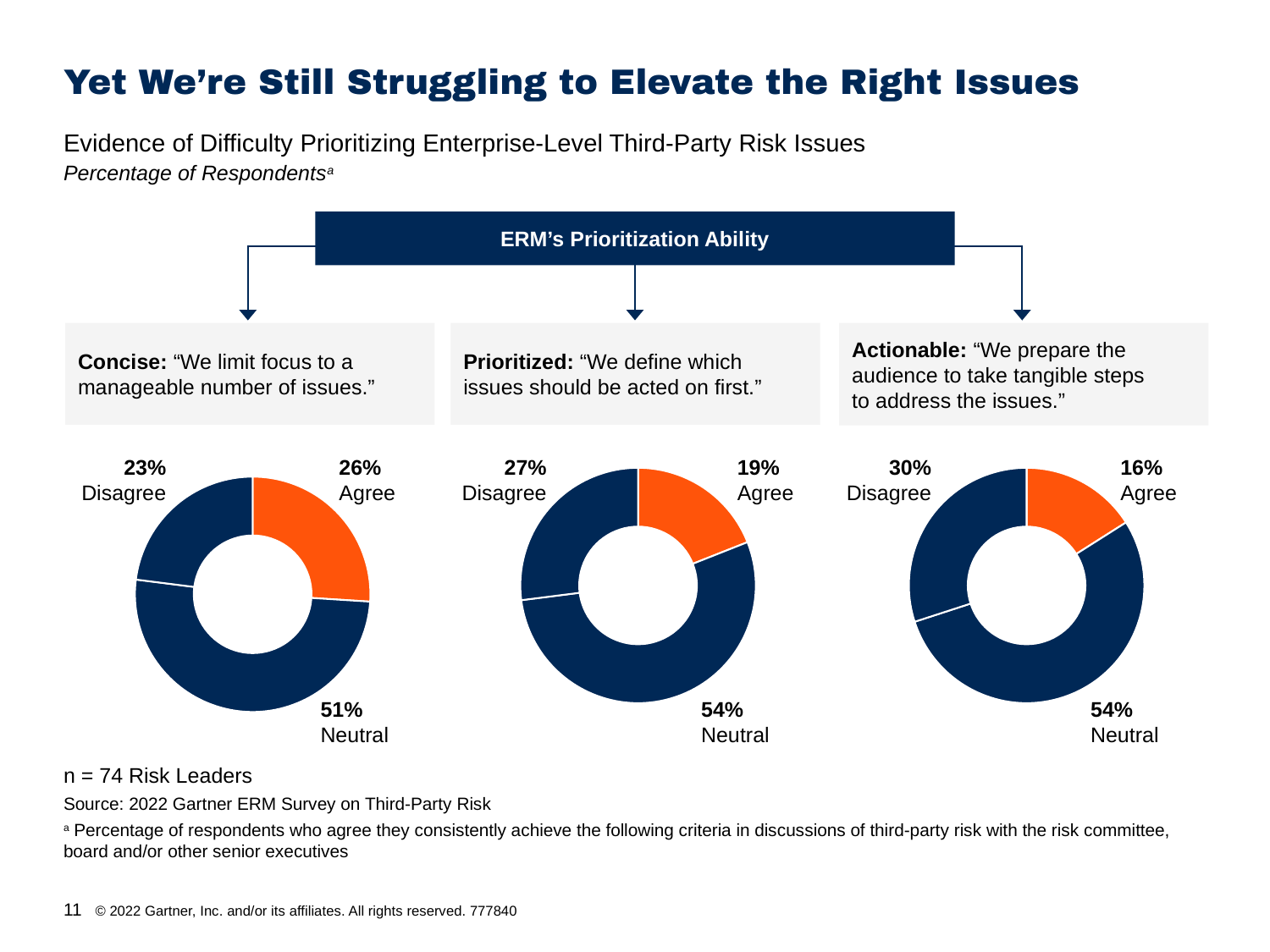

# Yet We’re Still Struggling to Elevate the Right Issues
Evidence of Difficulty Prioritizing Enterprise-Level Third-Party Risk Issues
Percentage of Respondentsa
ERM’s Prioritization Ability

Concise: “We limit focus to a manageable number of issues.”
Prioritized: “We define which issues should be acted on first.”
Actionable: “We prepare the audience to take tangible steps
to address the issues.”
23%
Disagree
26%
Agree
27%
Disagree
19%
Agree
30%
Disagree
16%
Agree

### Chart

| Category | Assets |
|---|---|
| 1st Area | 0.19 |
|  | 0.54 |
| 2nd Area | 0.27 |

### Chart

| Category | Assets |
|---|---|
| 1st Area | 0.16 |
|  | 0.54 |
| 2nd Area | 0.3 |

### Chart

| Category | Assets |
|---|---|
| 1st Area | 0.26 |
|  | 0.51 |
| 2nd Area | 0.23 |
51%
Neutral
54%
Neutral
54%
Neutral
n = 74 Risk Leaders
Source: 2022 Gartner ERM Survey on Third-Party Risk
a Percentage of respondents who agree they consistently achieve the following criteria in discussions of third-party risk with the risk committee, board and/or other senior executives